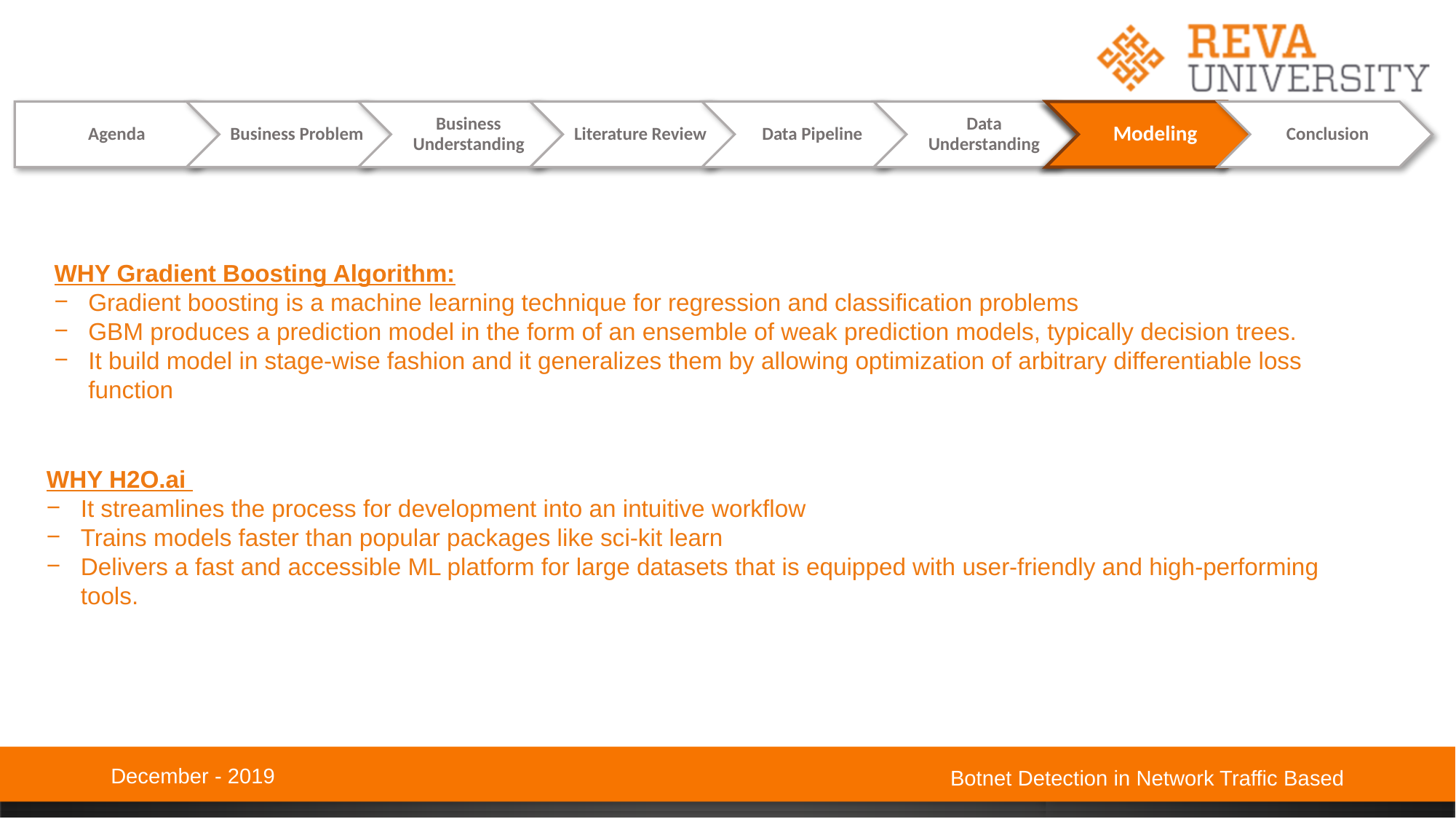

Agenda
Business Problem
Business Understanding
Literature Review
Data Pipeline
Data Understanding
Modeling
Conclusion
WHY Gradient Boosting Algorithm:
Gradient boosting is a machine learning technique for regression and classification problems
GBM produces a prediction model in the form of an ensemble of weak prediction models, typically decision trees.
It build model in stage-wise fashion and it generalizes them by allowing optimization of arbitrary differentiable loss function

WHY H2O.ai
It streamlines the process for development into an intuitive workflow
Trains models faster than popular packages like sci-kit learn
Delivers a fast and accessible ML platform for large datasets that is equipped with user-friendly and high-performing tools.
December - 2019
Botnet Detection in Network Traffic Based